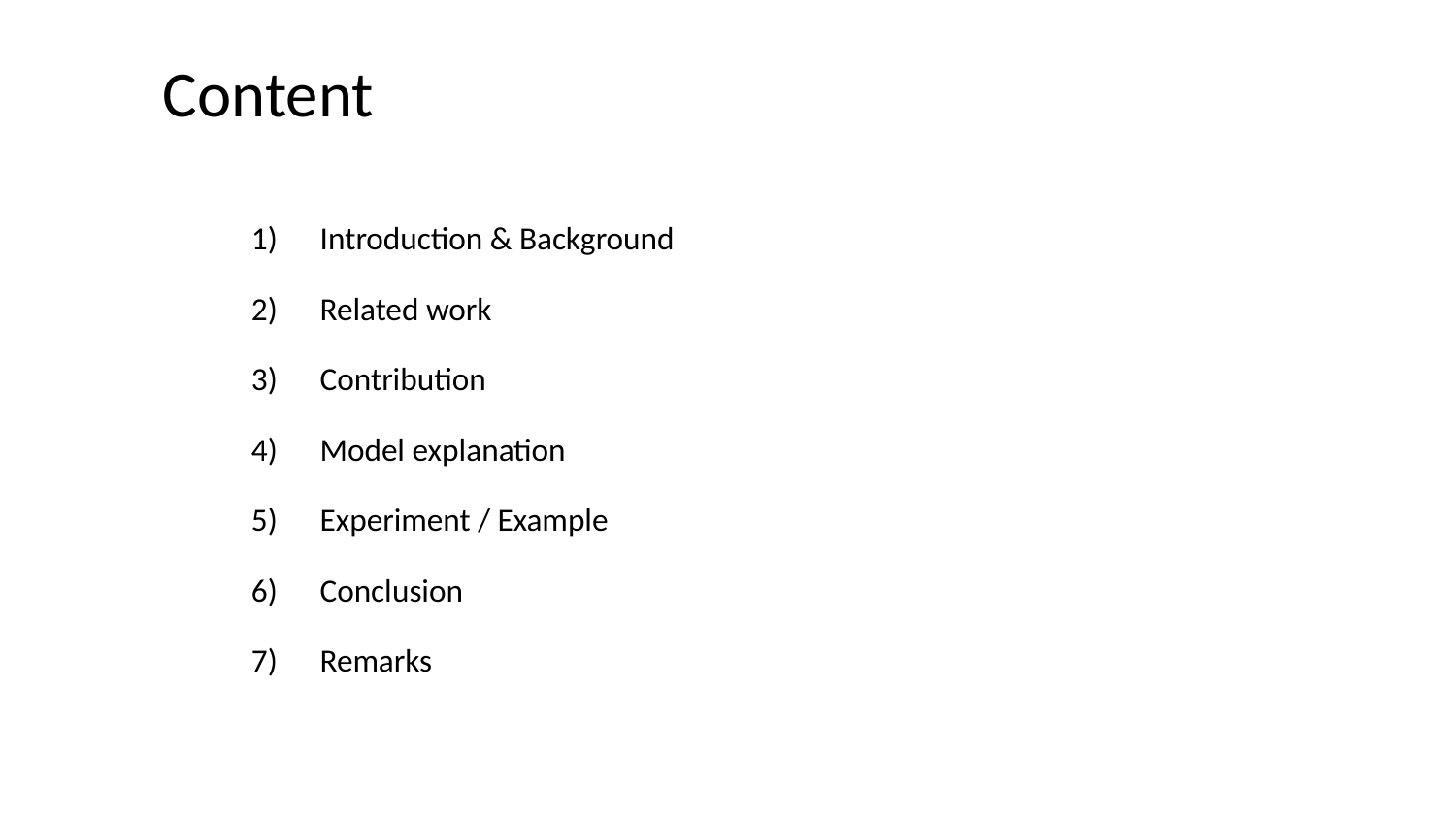

# Content
Introduction & Background
Related work
Contribution
Model explanation
Experiment / Example
Conclusion
Remarks